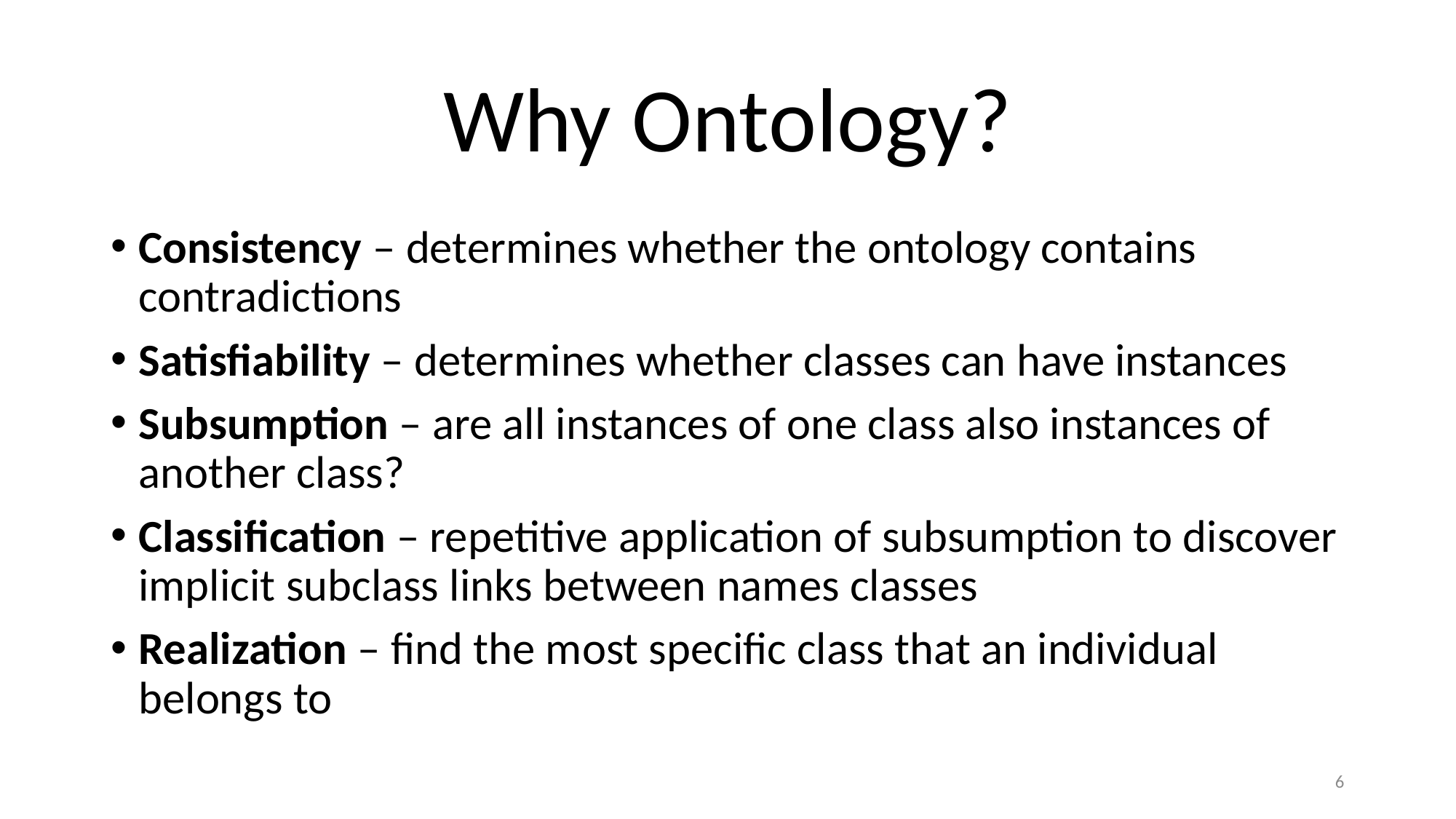

# Why Ontology?
Consistency – determines whether the ontology contains contradictions
Satisfiability – determines whether classes can have instances
Subsumption – are all instances of one class also instances of another class?
Classification – repetitive application of subsumption to discover implicit subclass links between names classes
Realization – find the most specific class that an individual belongs to
6